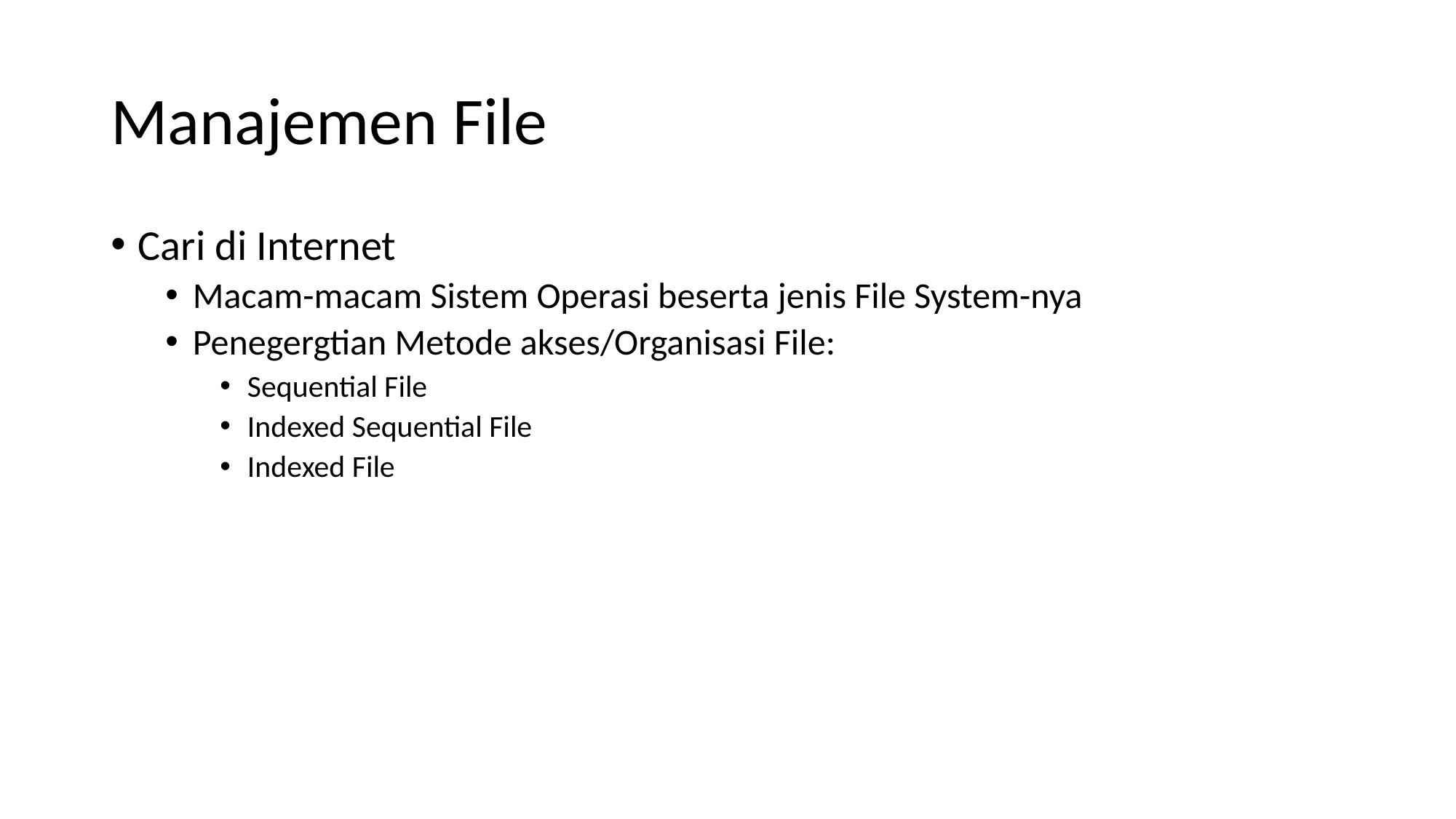

# Manajemen File
Cari di Internet
Macam-macam Sistem Operasi beserta jenis File System-nya
Penegergtian Metode akses/Organisasi File:
Sequential File
Indexed Sequential File
Indexed File